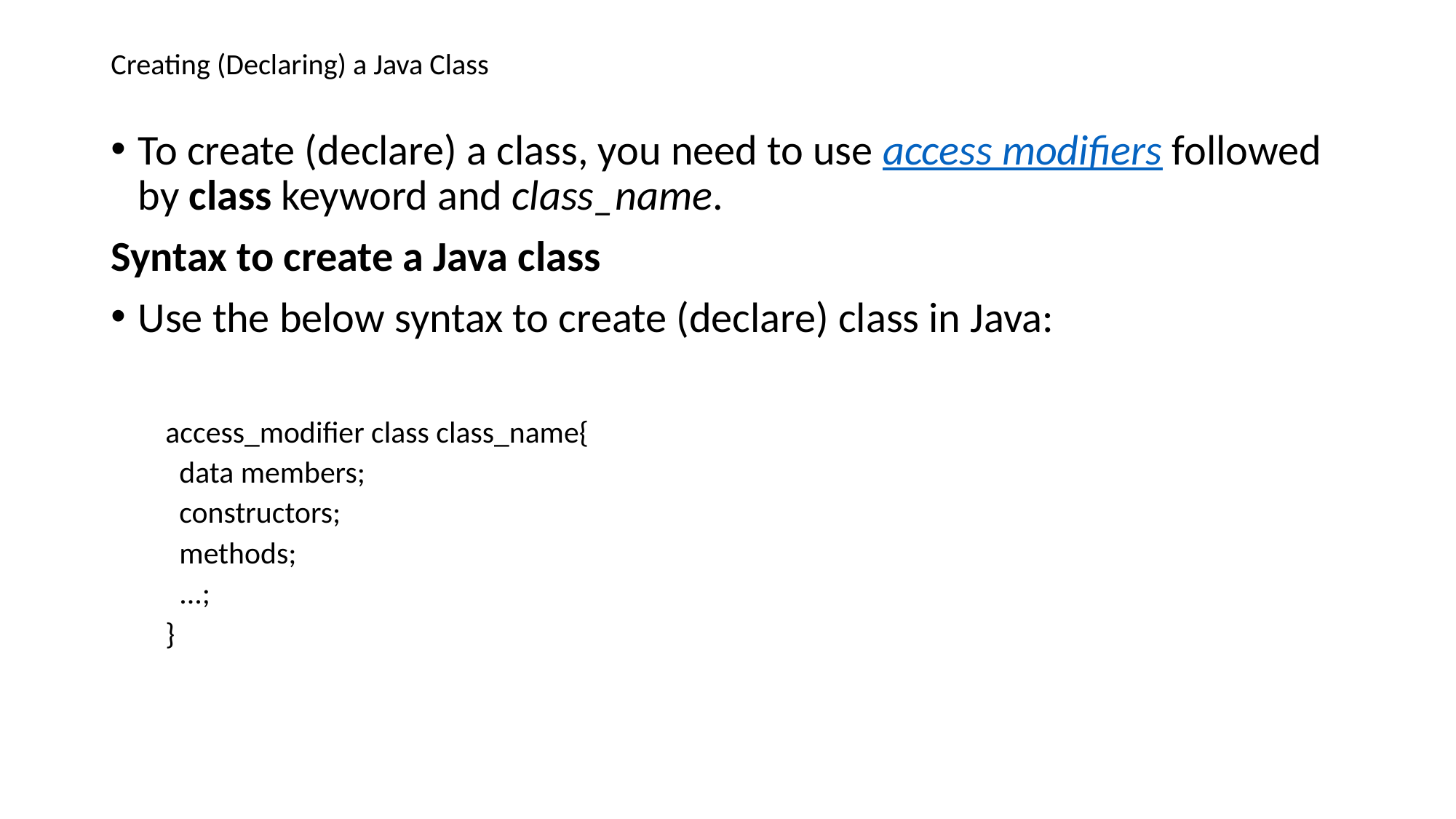

# Creating (Declaring) a Java Class
To create (declare) a class, you need to use access modifiers followed by class keyword and class_name.
Syntax to create a Java class
Use the below syntax to create (declare) class in Java:

access_modifier class class_name{
  data members;
  constructors;
  methods;
  ...;
}